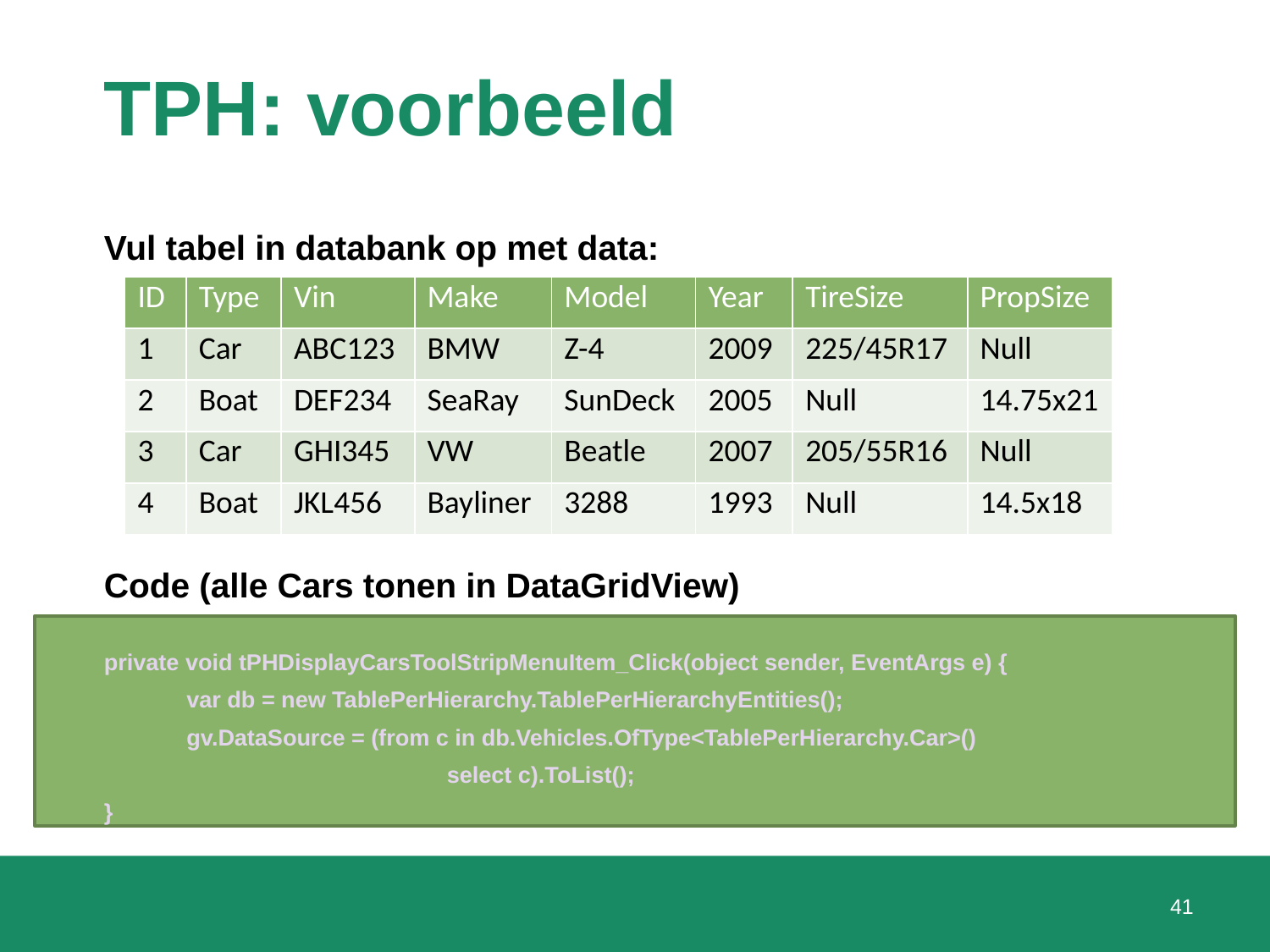

# TPH: voorbeeld
Vul tabel in databank op met data:

Code (alle Cars tonen in DataGridView)
private void tPHDisplayCarsToolStripMenuItem_Click(object sender, EventArgs e) {
	var db = new TablePerHierarchy.TablePerHierarchyEntities();
	gv.DataSource = (from c in db.Vehicles.OfType<TablePerHierarchy.Car>()
			     	  select c).ToList();
}

| ID | Type | Vin | Make | Model | Year | TireSize | PropSize |
| --- | --- | --- | --- | --- | --- | --- | --- |
| 1 | Car | ABC123 | BMW | Z-4 | 2009 | 225/45R17 | Null |
| 2 | Boat | DEF234 | SeaRay | SunDeck | 2005 | Null | 14.75x21 |
| 3 | Car | GHI345 | VW | Beatle | 2007 | 205/55R16 | Null |
| 4 | Boat | JKL456 | Bayliner | 3288 | 1993 | Null | 14.5x18 |

41